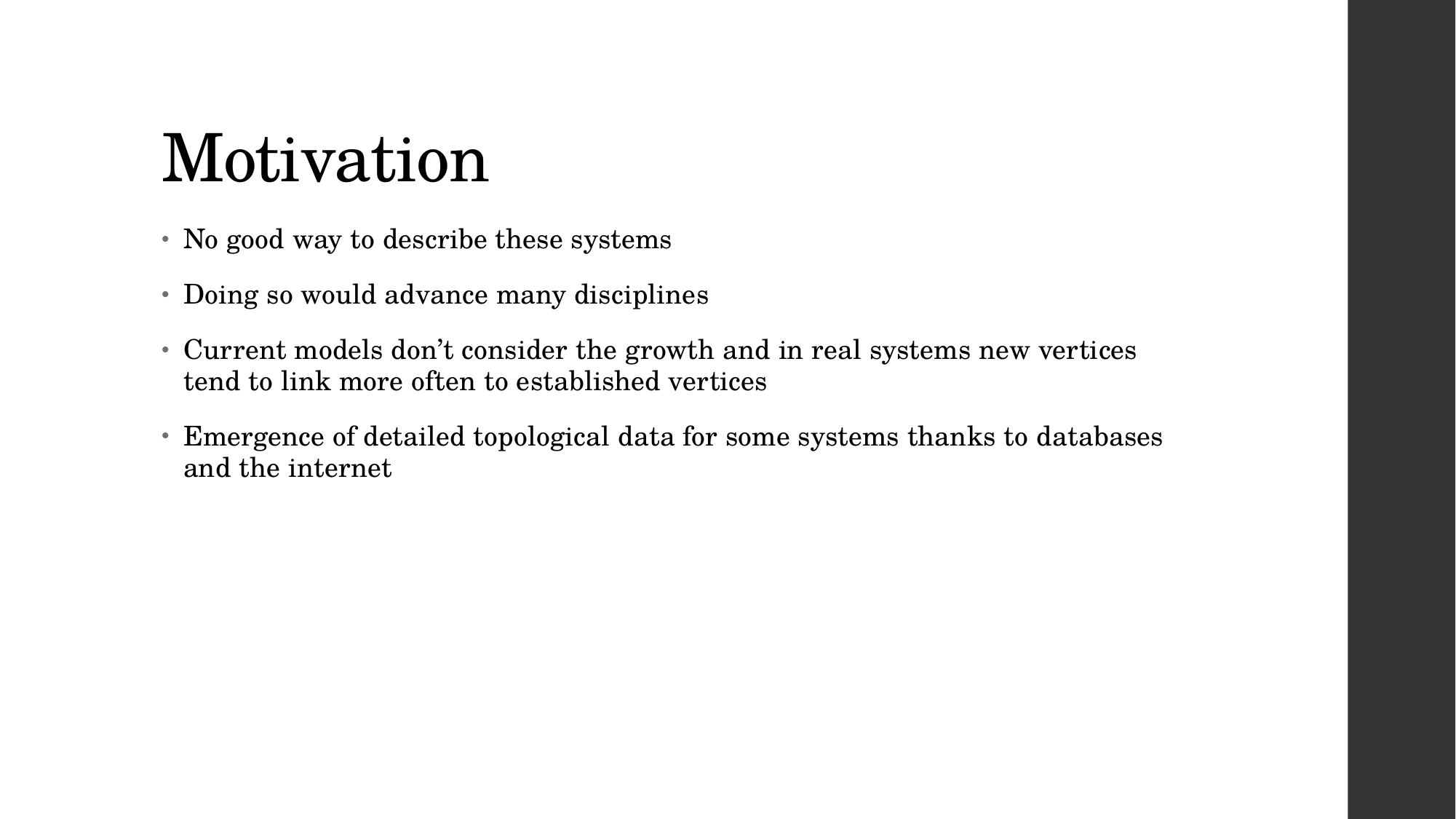

# Motivation
No good way to describe these systems
Doing so would advance many disciplines
Current models don’t consider the growth and in real systems new vertices tend to link more often to established vertices
Emergence of detailed topological data for some systems thanks to databases and the internet